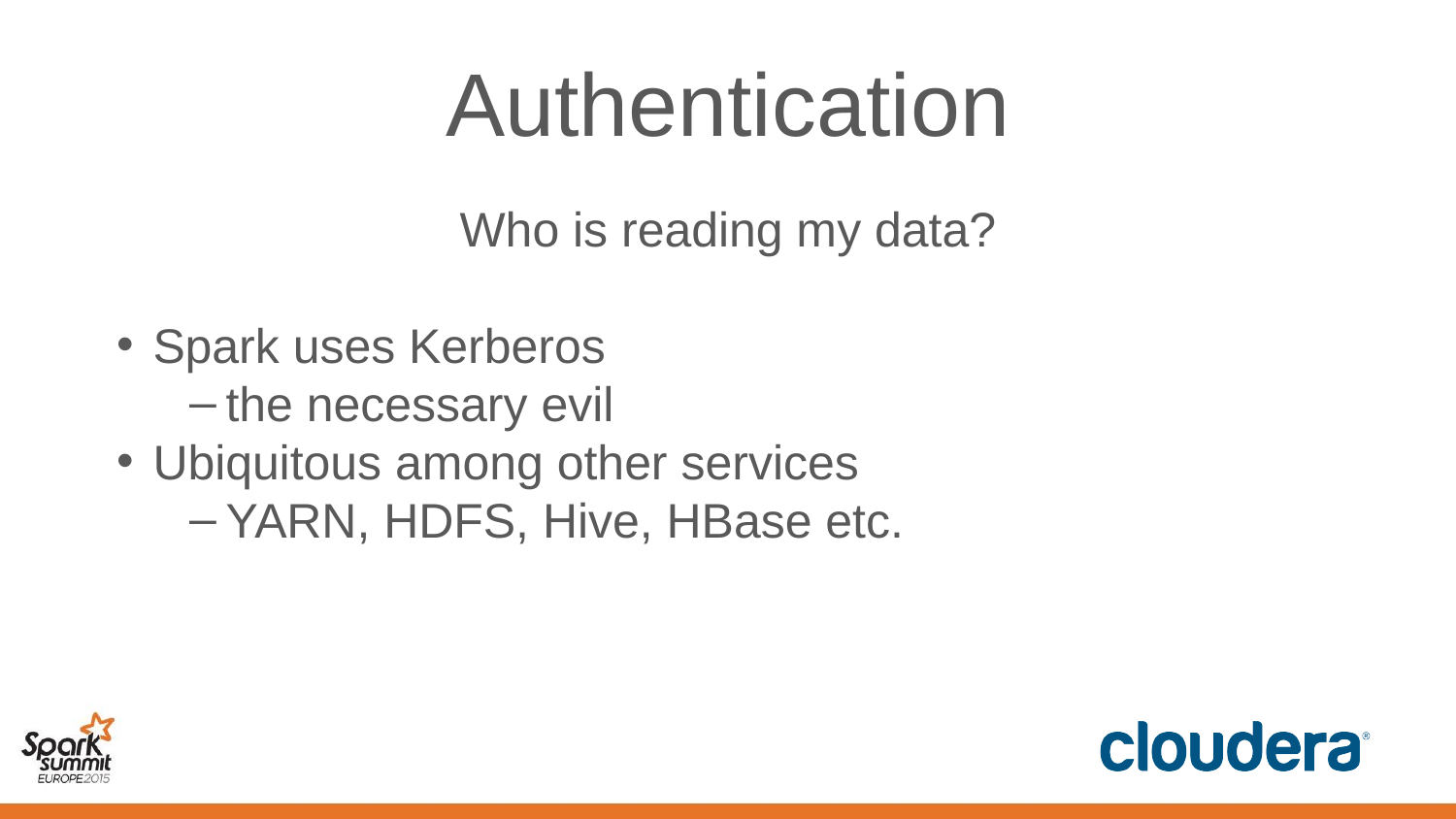

# Authentication
Who is reading my data?

Spark uses Kerberos
the necessary evil
Ubiquitous among other services
YARN, HDFS, Hive, HBase etc.